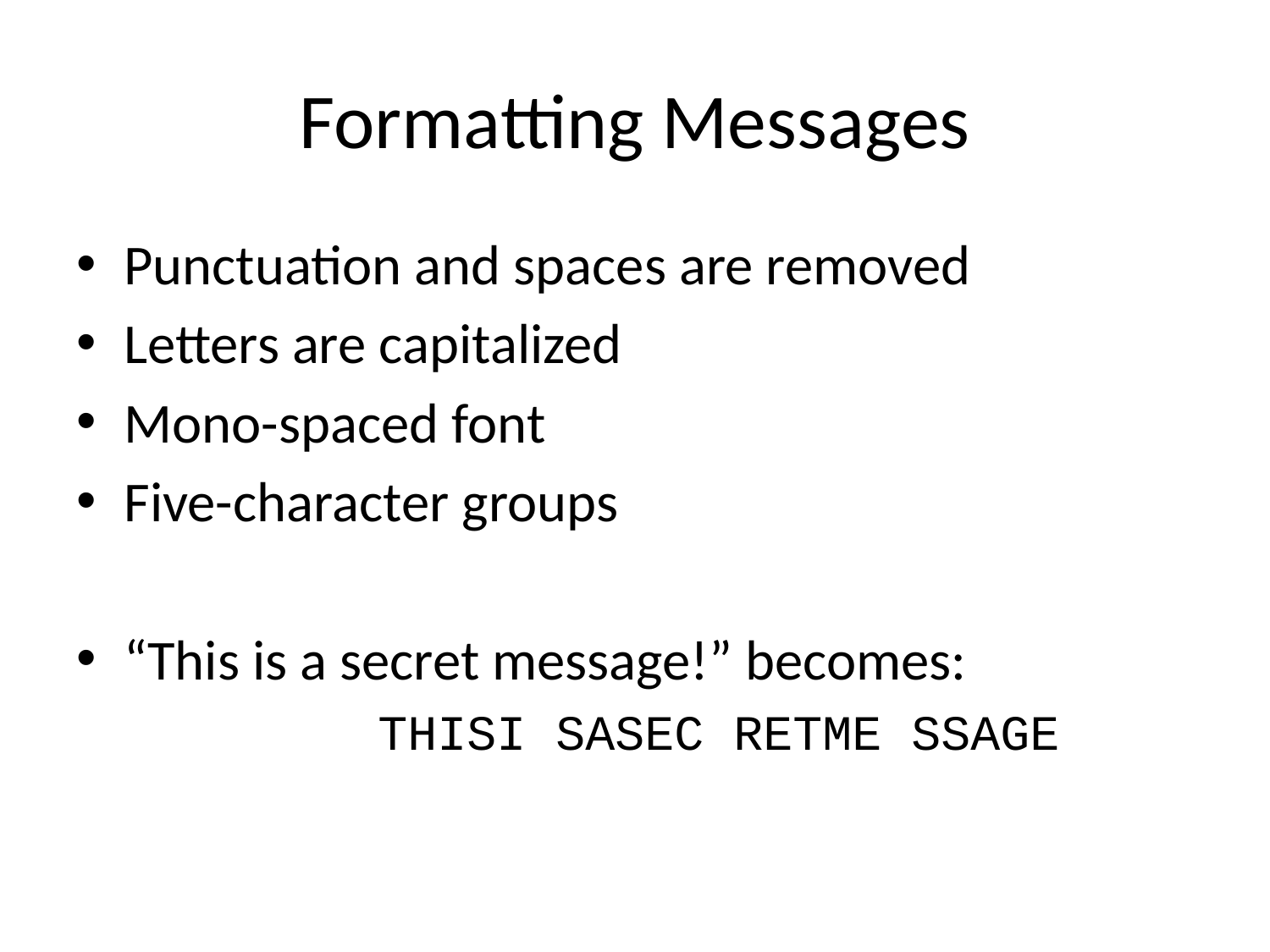

# Formatting Messages
Punctuation and spaces are removed
Letters are capitalized
Mono-spaced font
Five-character groups

“This is a secret message!” becomes:
			THISI SASEC RETME SSAGE